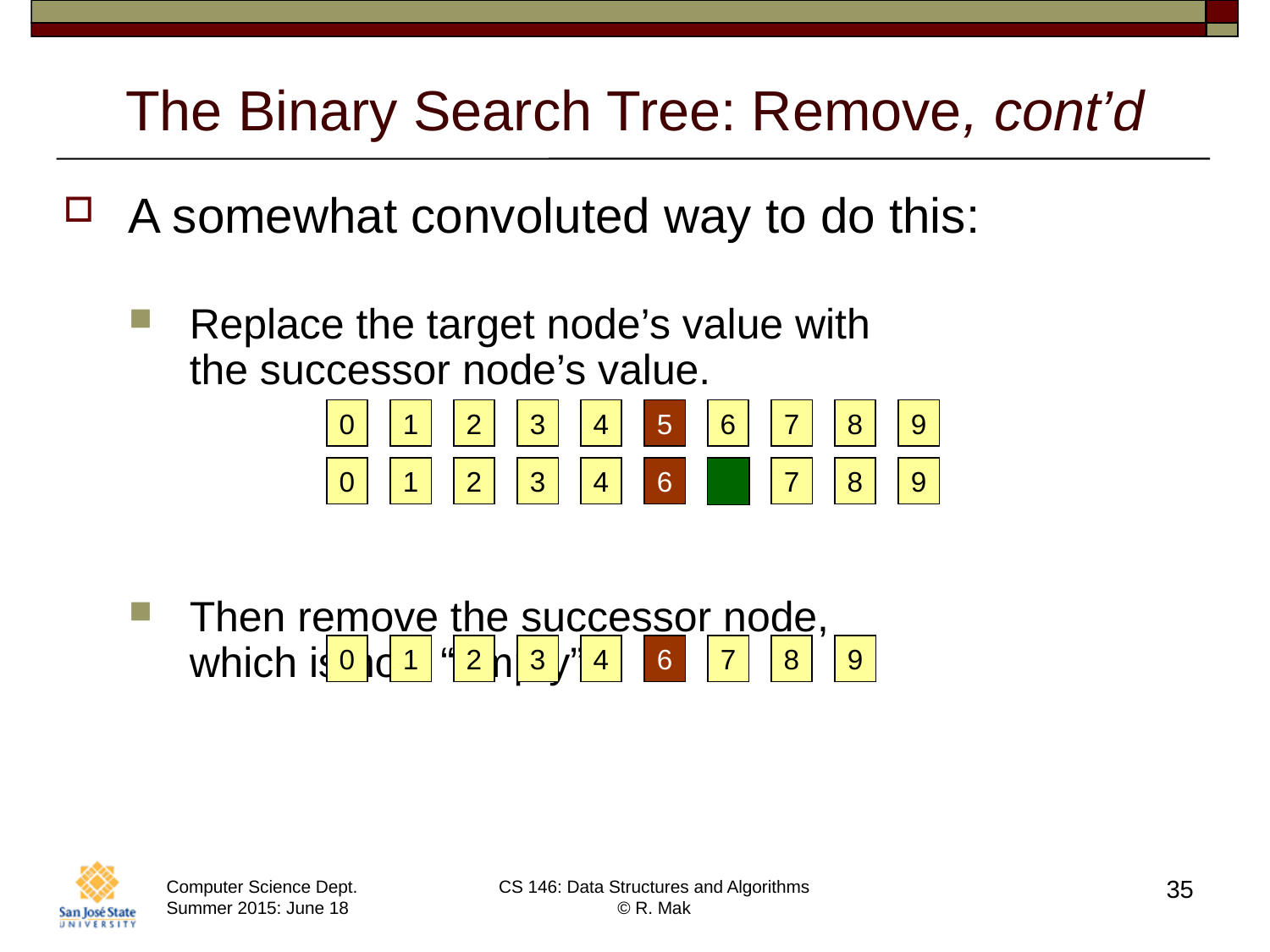

# The Binary Search Tree: Remove, cont’d
A somewhat convoluted way to do this:

Replace the target node’s value with
the successor node’s value.

Then remove the successor node,
which is now “empty”.
0
1
2
3
4
5
6
7
8
9
0
1
2
3
4
6

7
8
9
0
1
2
3
4
6
7
8
9
35